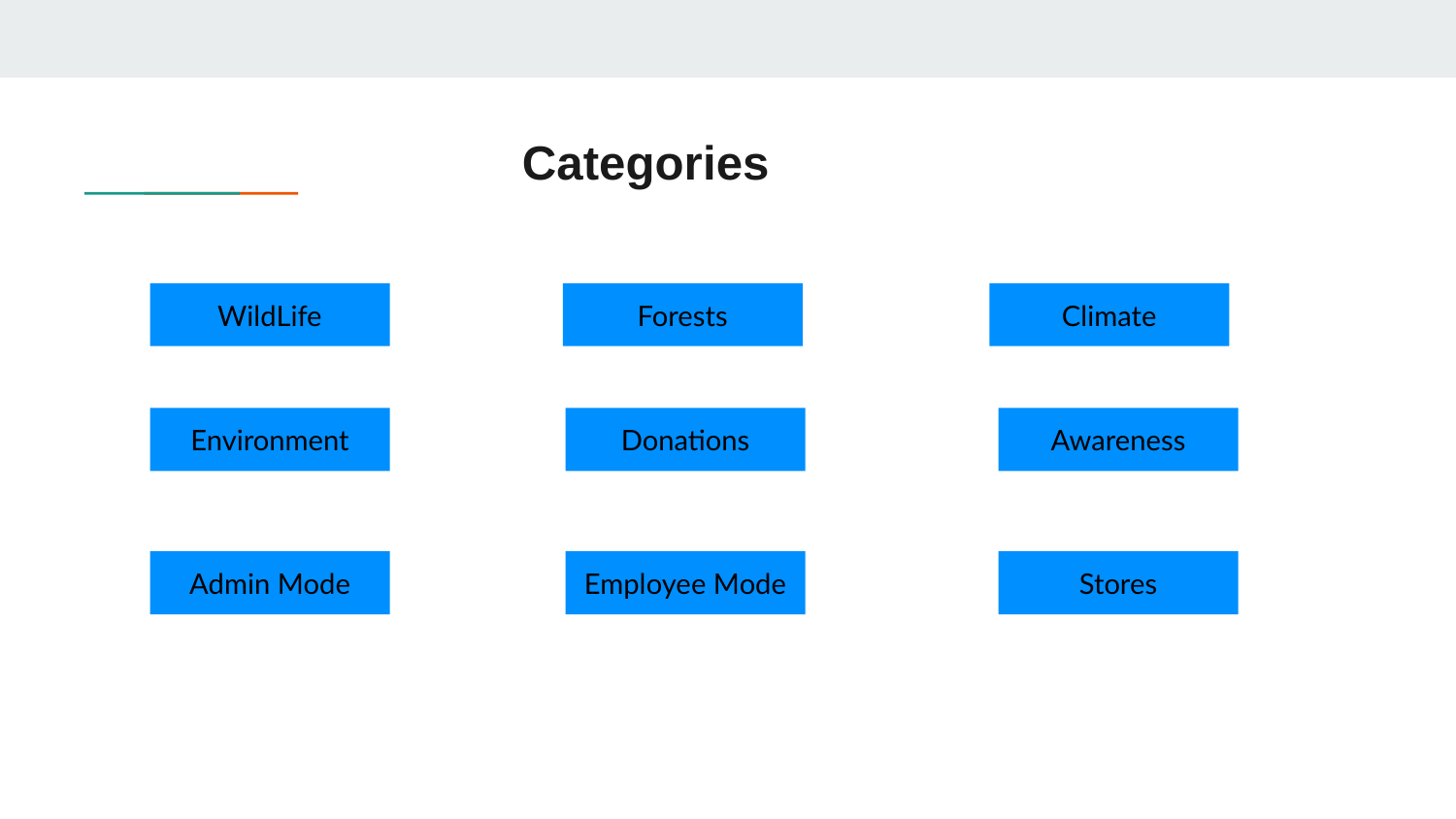

# Categories
WildLife
Forests
Climate

Donations
Environment
Awareness

Admin Mode
Employee Mode
Stores
75%

42%

Lorem Ipsum
Lorem Ipsum
Lorem Ipsum
Lorem Ipsum